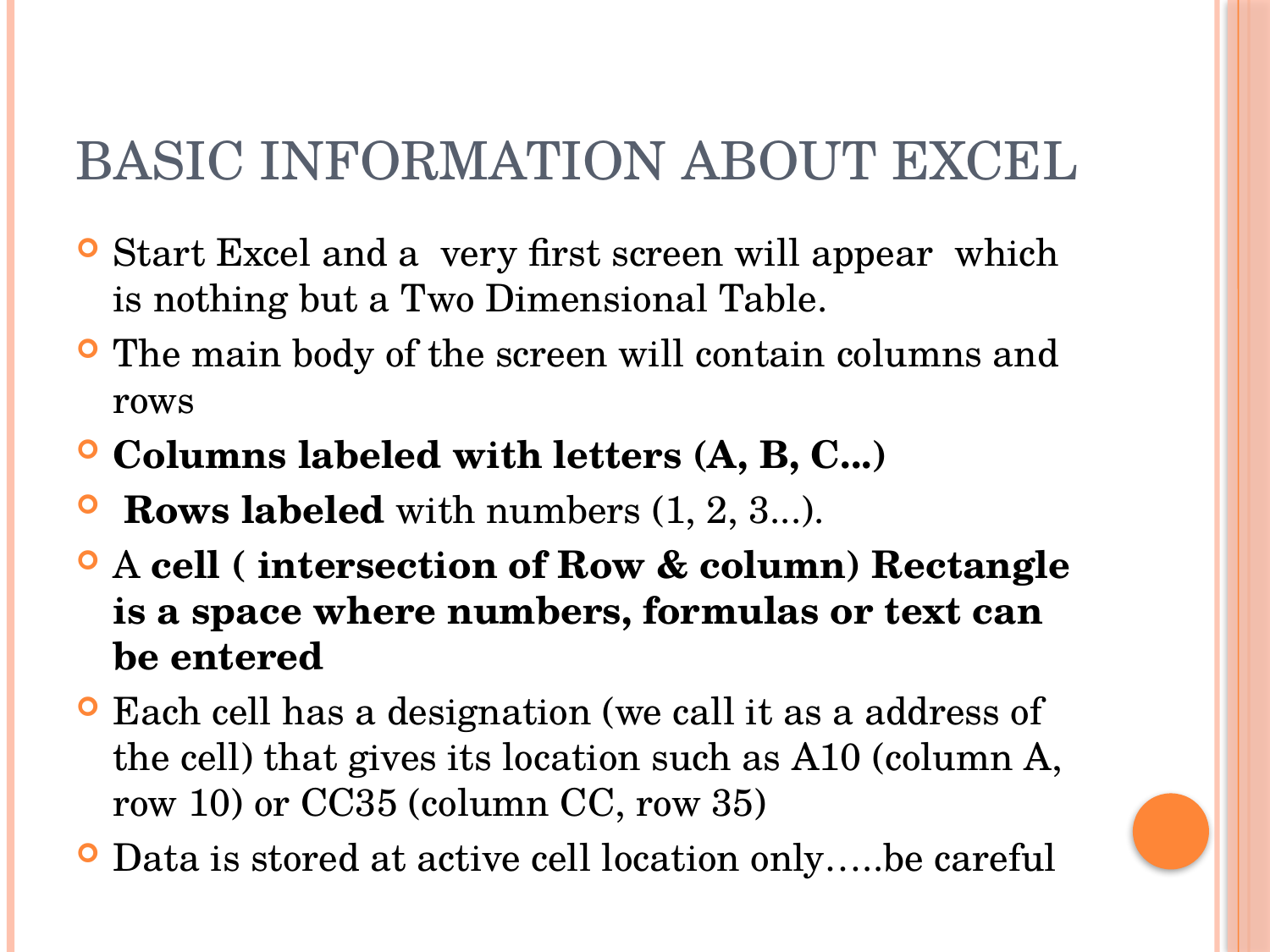

# Basic information about Excel
Start Excel and a  very first screen will appear  which is nothing but a Two Dimensional Table.
The main body of the screen will contain columns and rows
Columns labeled with letters (A, B, C...)
 Rows labeled with numbers (1, 2, 3...).
A cell ( intersection of Row & column) Rectangle is a space where numbers, formulas or text can be entered
Each cell has a designation (we call it as a address of the cell) that gives its location such as A10 (column A, row 10) or CC35 (column CC, row 35)
Data is stored at active cell location only…..be careful